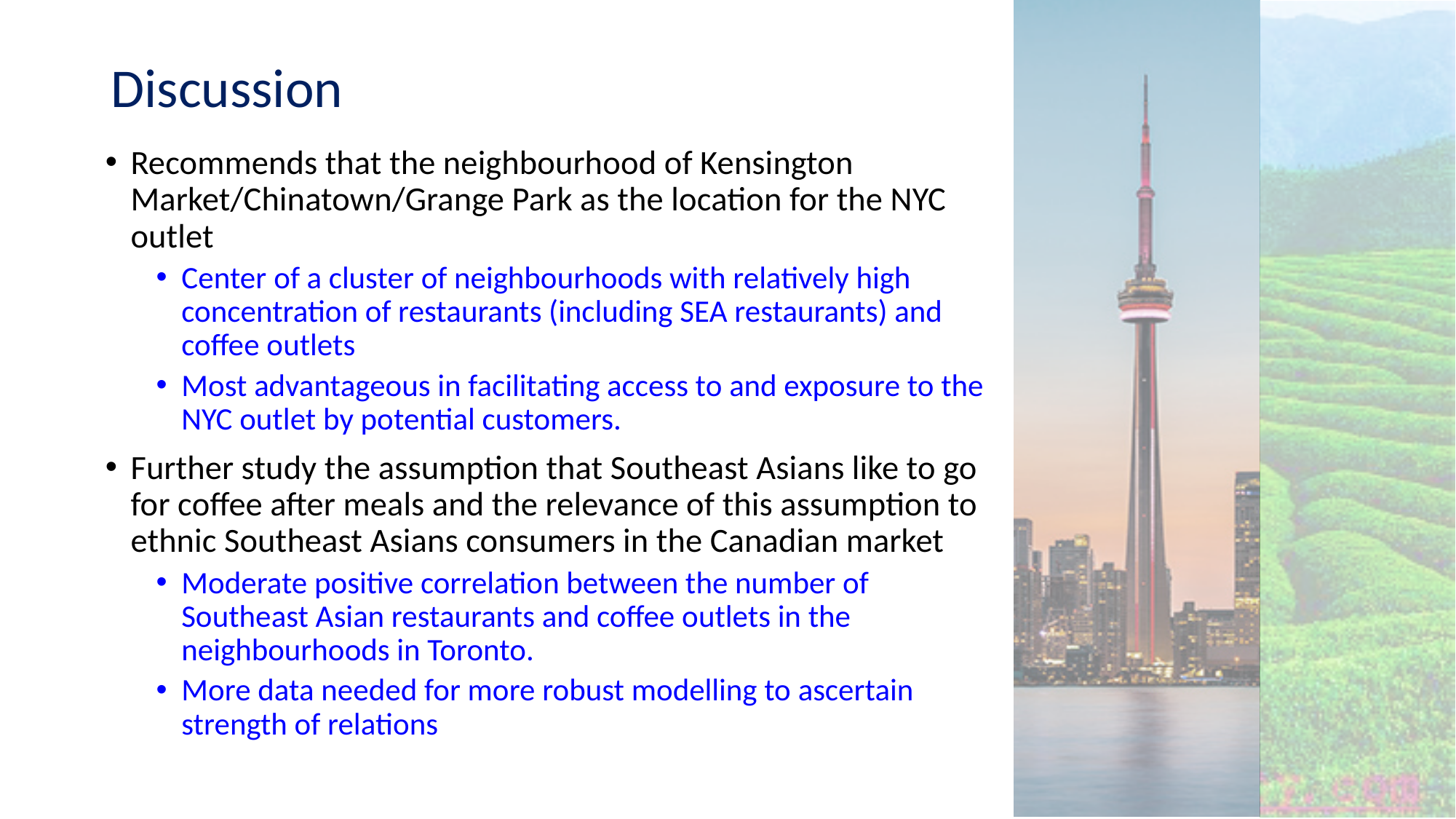

# Discussion
Recommends that the neighbourhood of Kensington Market/Chinatown/Grange Park as the location for the NYC outlet
Center of a cluster of neighbourhoods with relatively high concentration of restaurants (including SEA restaurants) and coffee outlets
Most advantageous in facilitating access to and exposure to the NYC outlet by potential customers.
Further study the assumption that Southeast Asians like to go for coffee after meals and the relevance of this assumption to ethnic Southeast Asians consumers in the Canadian market
Moderate positive correlation between the number of Southeast Asian restaurants and coffee outlets in the neighbourhoods in Toronto.
More data needed for more robust modelling to ascertain strength of relations